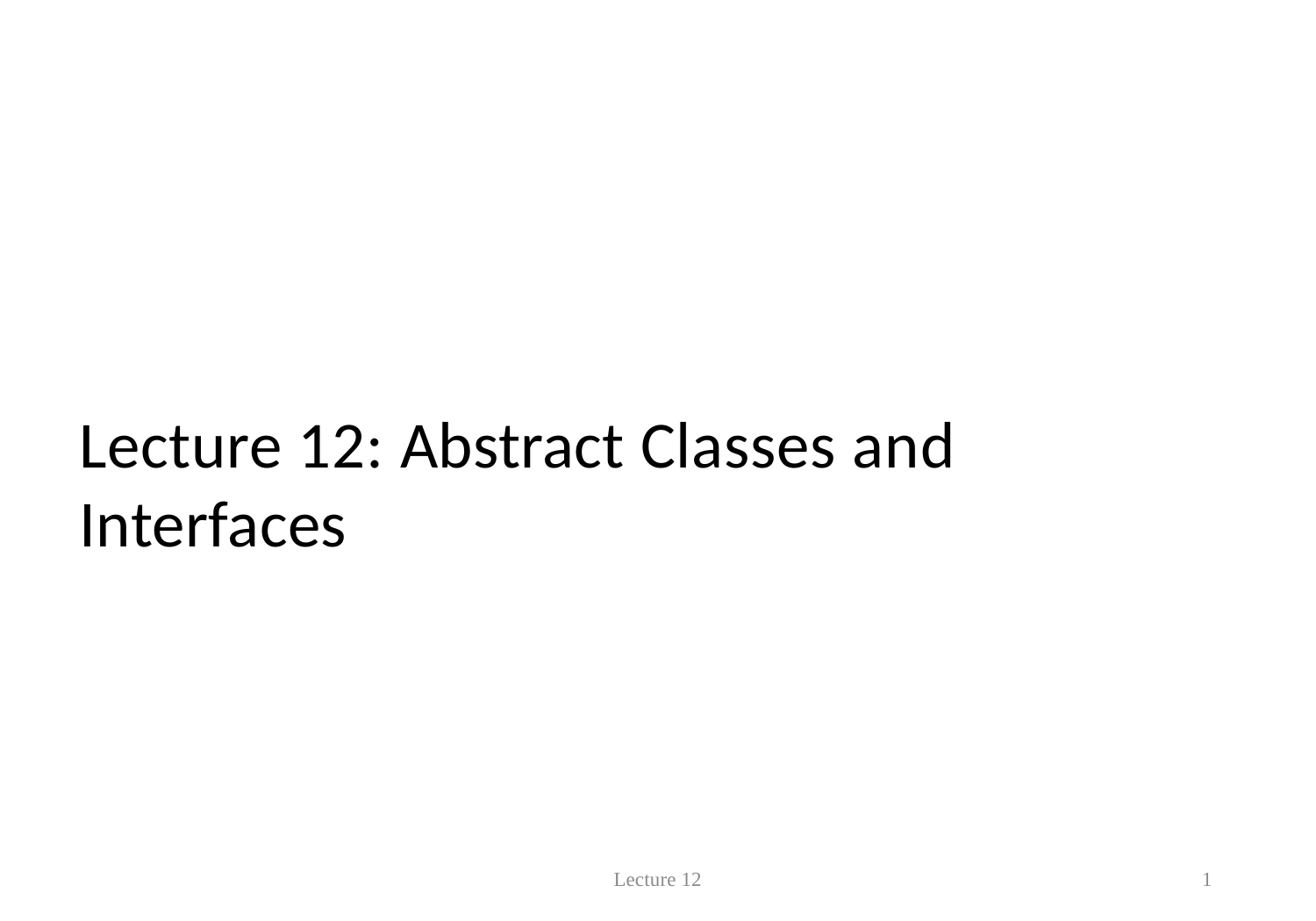

# Lecture 12: Abstract Classes and Interfaces
Lecture 12
1